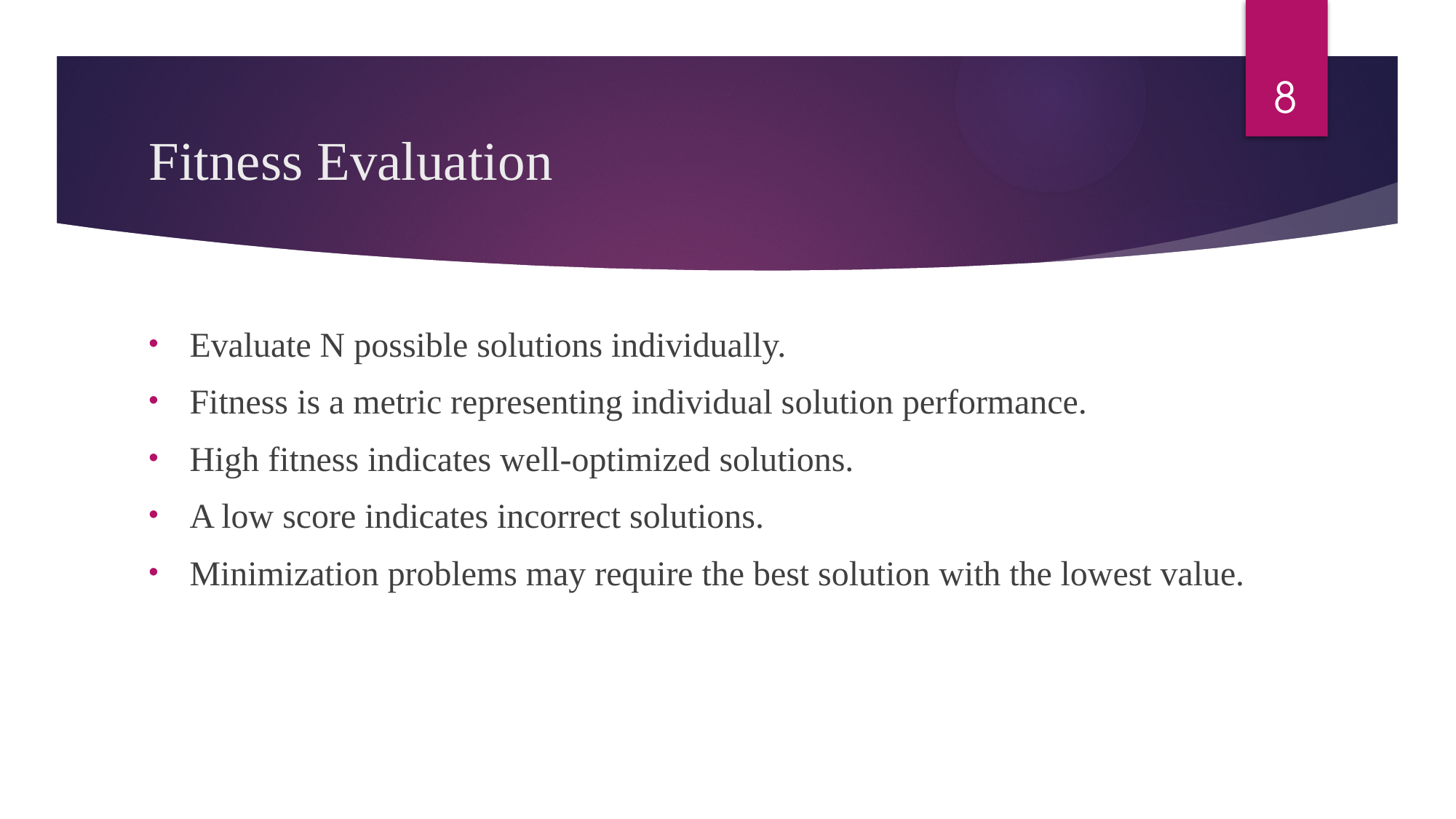

8
# Fitness Evaluation

Evaluate N possible solutions individually.
Fitness is a metric representing individual solution performance.
High fitness indicates well-optimized solutions.
A low score indicates incorrect solutions.
Minimization problems may require the best solution with the lowest value.